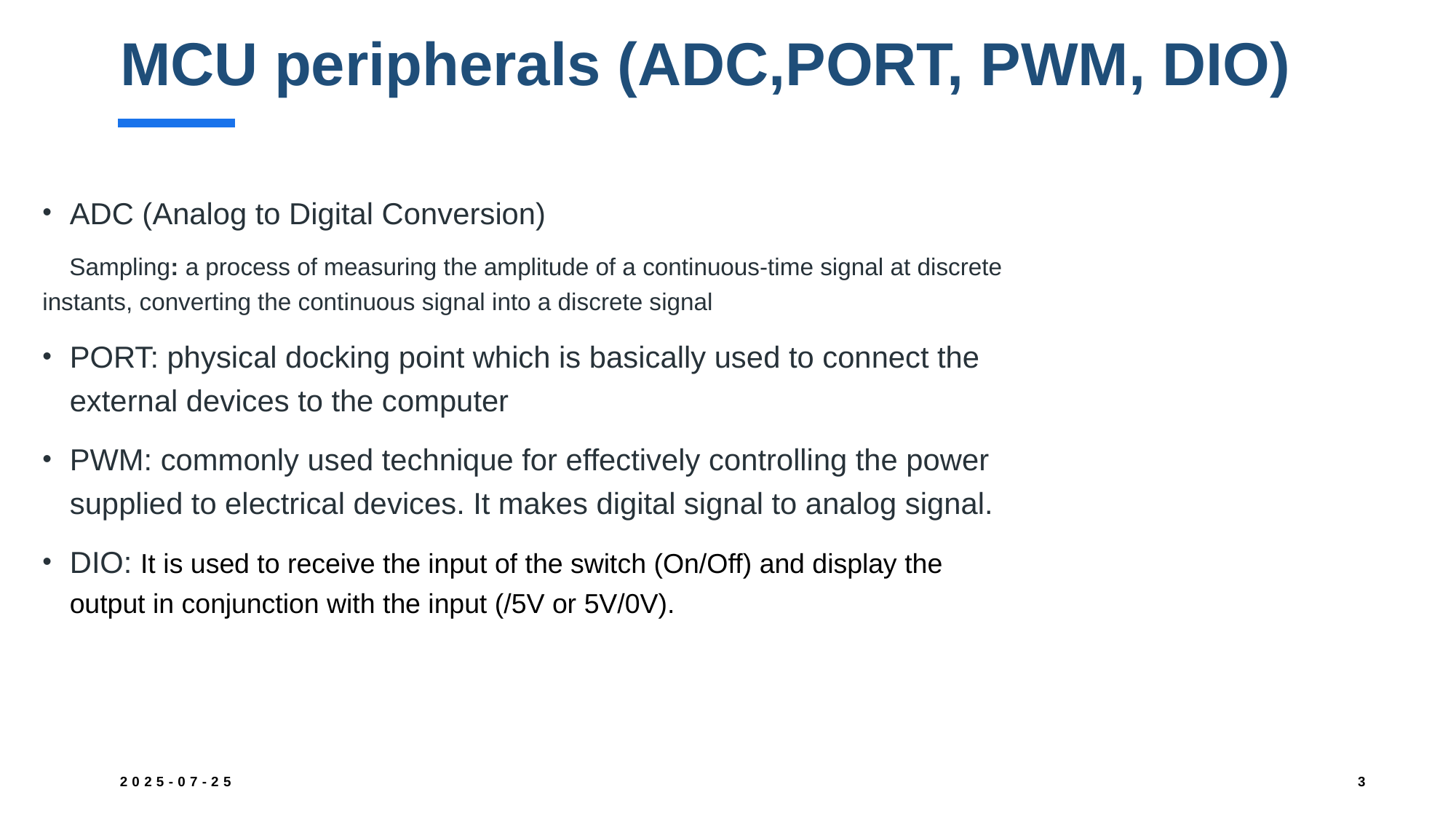

# MCU peripherals (ADC,PORT, PWM, DIO)

ADC (Analog to Digital Conversion)
    Sampling: a process of measuring the amplitude of a continuous-time signal at discrete instants, converting the continuous signal into a discrete signal
PORT: physical docking point which is basically used to connect the external devices to the computer
PWM: commonly used technique for effectively controlling the power supplied to electrical devices. It makes digital signal to analog signal.
DIO: It is used to receive the input of the switch (On/Off) and display the output in conjunction with the input (/5V or 5V/0V).
2025-07-25

3